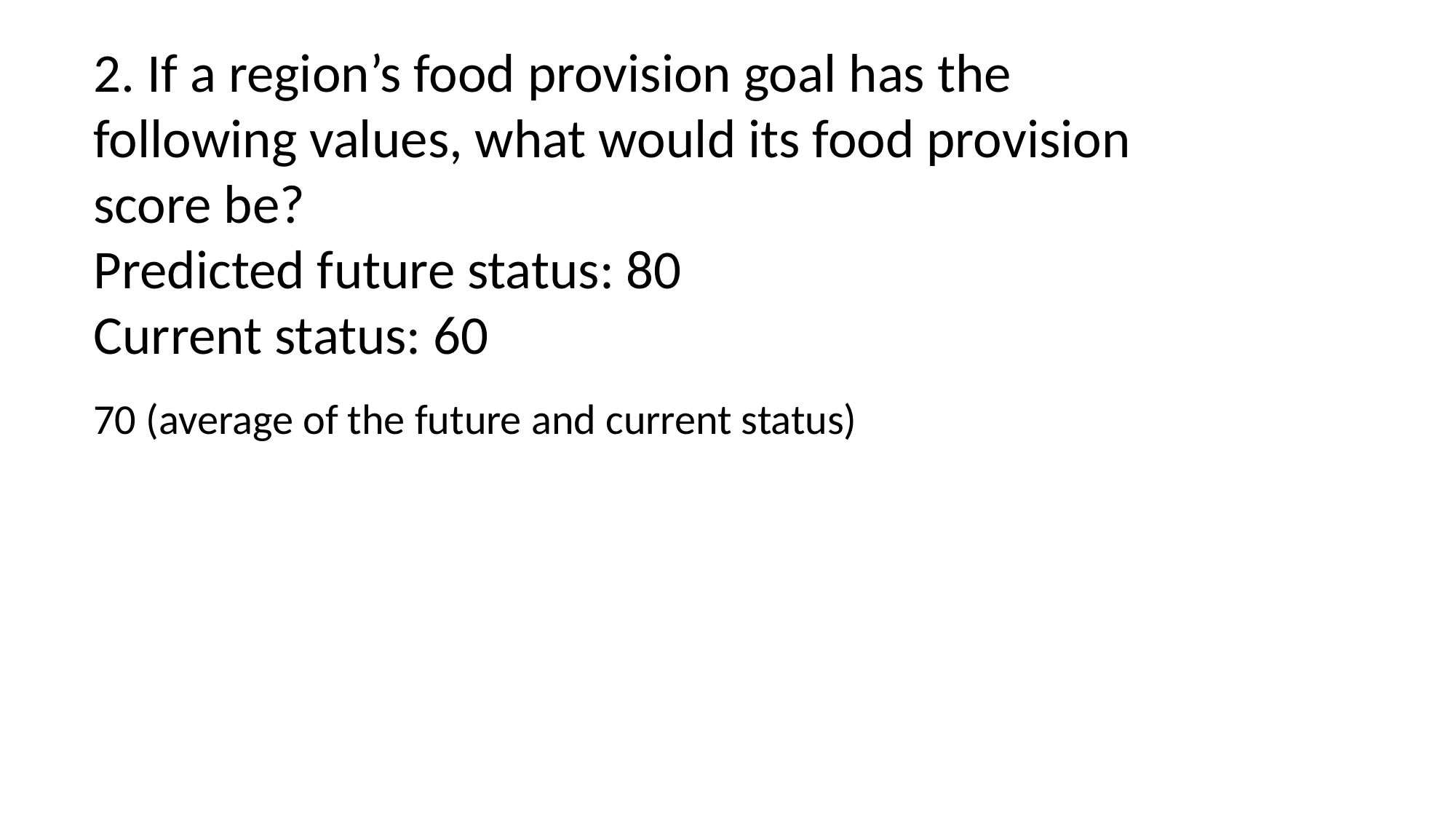

2. If a region’s food provision goal has the following values, what would its food provision score be?
Predicted future status: 80
Current status: 60
70 (average of the future and current status)